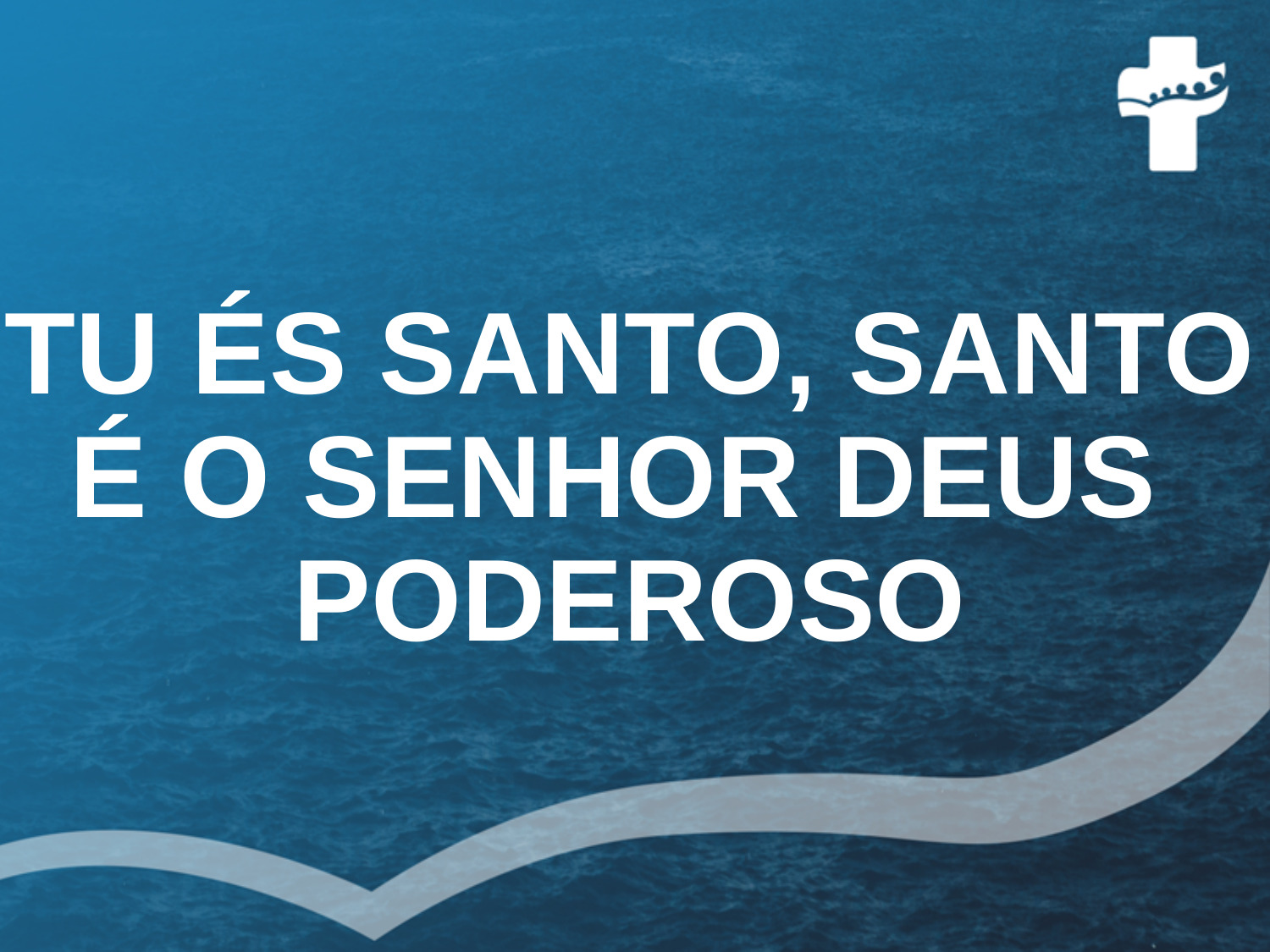

TU ÉS SANTO, SANTO
É O SENHOR DEUS
PODEROSO